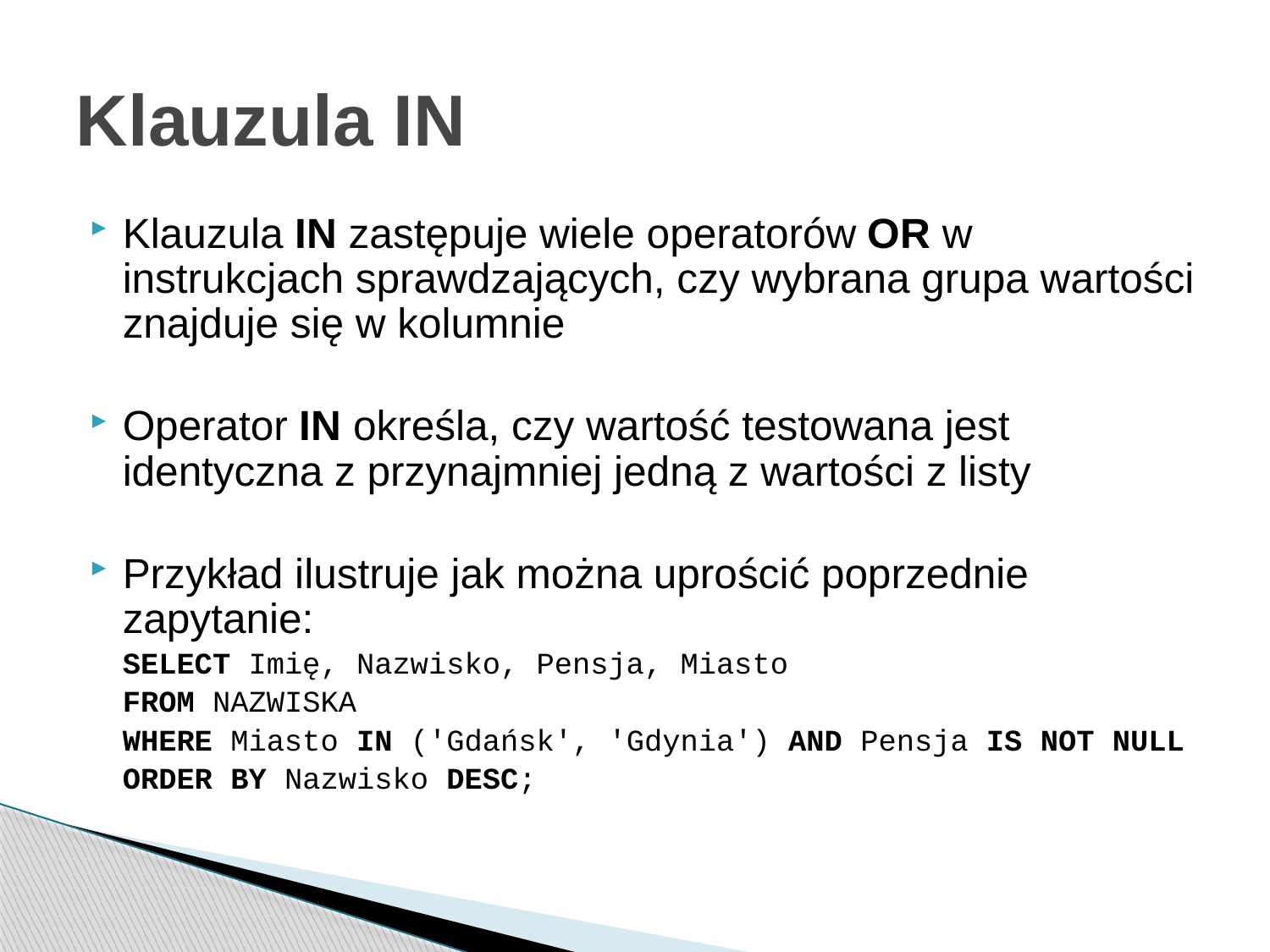

# Klauzula IN
Klauzula IN zastępuje wiele operatorów OR w instrukcjach sprawdzających, czy wybrana grupa wartości znajduje się w kolumnie

Operator IN określa, czy wartość testowana jest identyczna z przynajmniej jedną z wartości z listy

Przykład ilustruje jak można uprościć poprzednie zapytanie:
	SELECT Imię, Nazwisko, Pensja, Miasto
	FROM NAZWISKA
	WHERE Miasto IN ('Gdańsk', 'Gdynia') AND Pensja IS NOT NULL
	ORDER BY Nazwisko DESC;